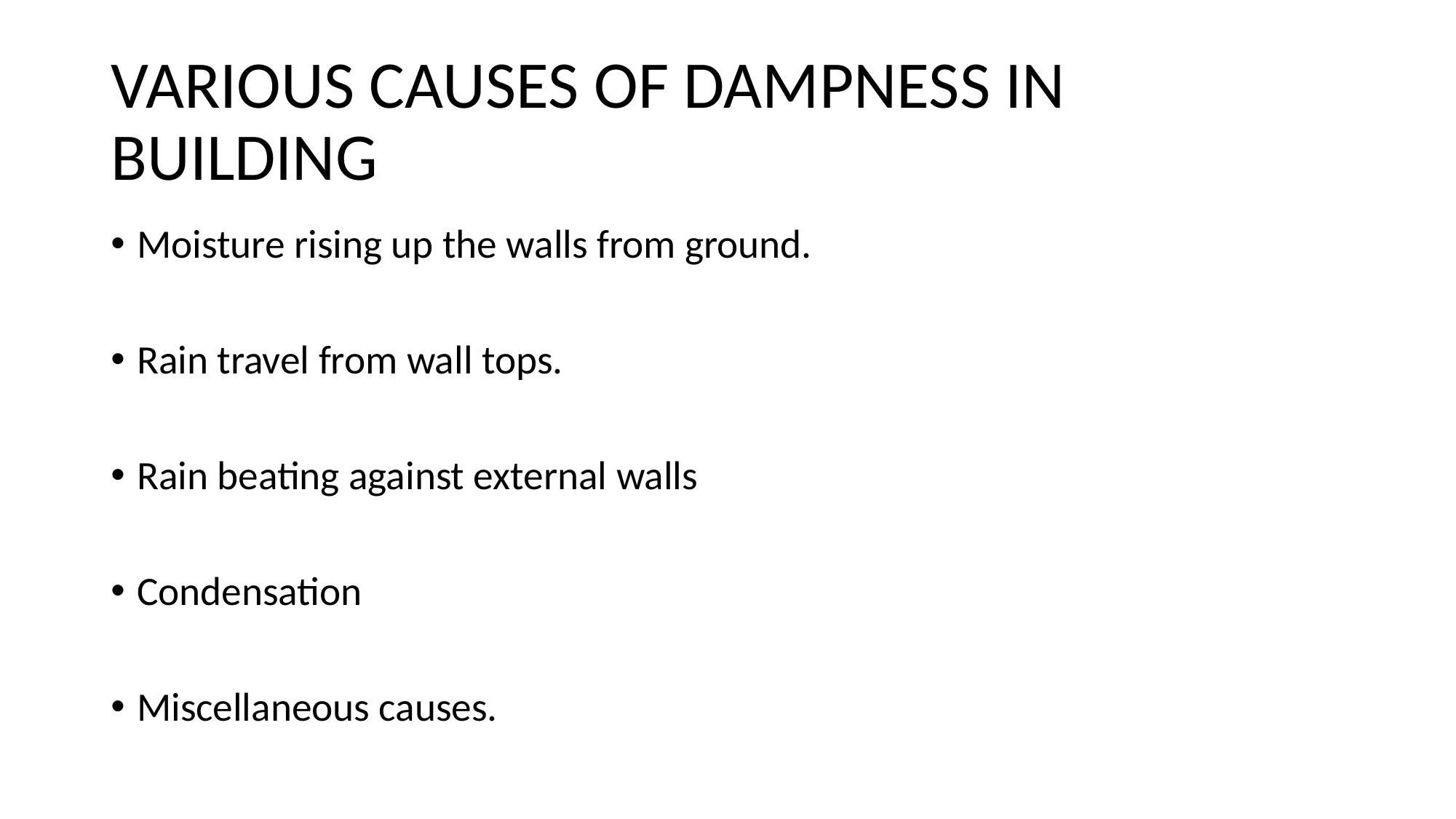

# VARIOUS CAUSES OF DAMPNESS IN BUILDING
Moisture rising up the walls from ground.

Rain travel from wall tops.

Rain beating against external walls

Condensation

Miscellaneous causes.